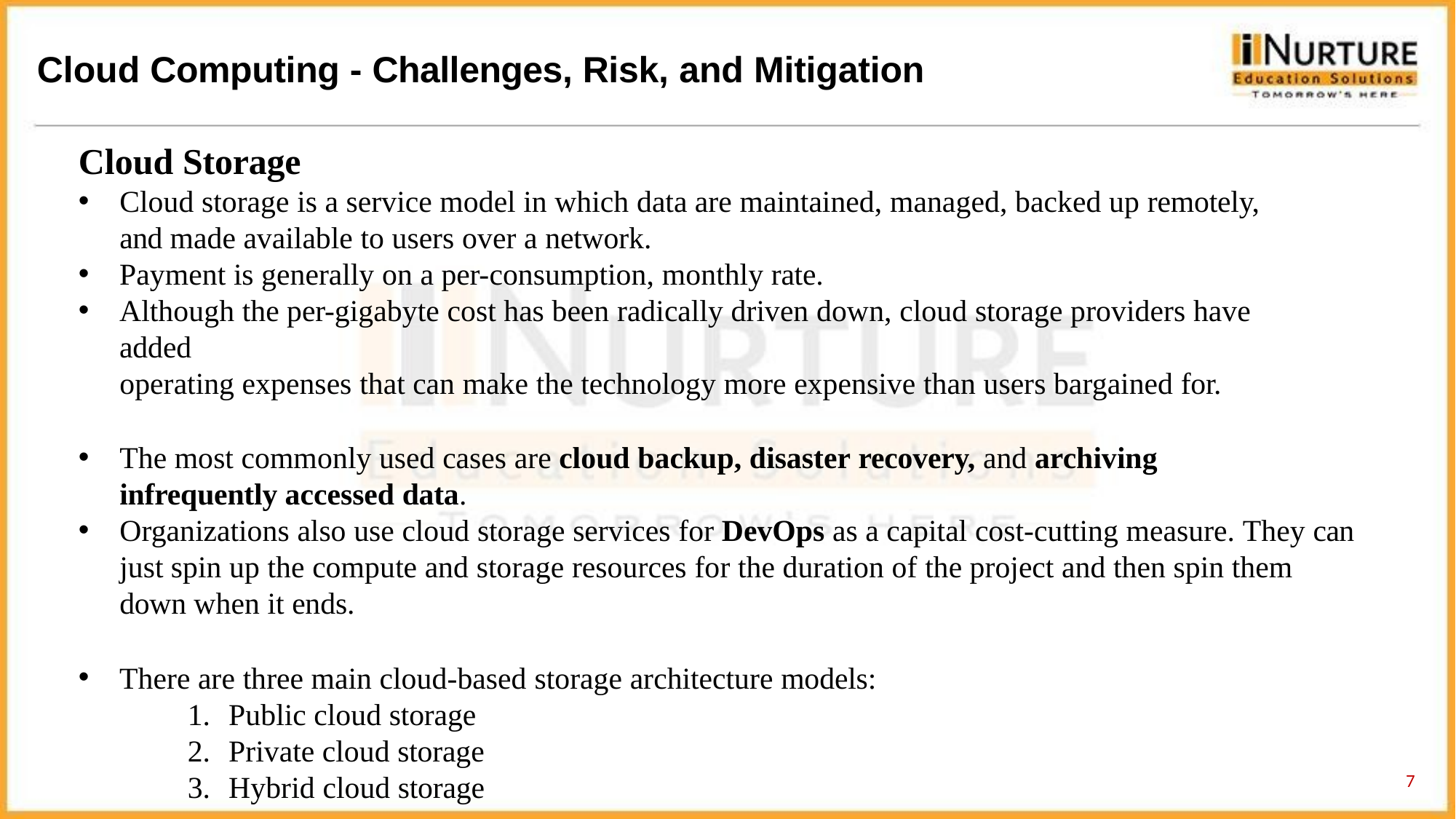

# Cloud Computing - Challenges, Risk, and Mitigation
Cloud Storage
Cloud storage is a service model in which data are maintained, managed, backed up remotely, and made available to users over a network.
Payment is generally on a per-consumption, monthly rate.
Although the per-gigabyte cost has been radically driven down, cloud storage providers have added
operating expenses that can make the technology more expensive than users bargained for.

The most commonly used cases are cloud backup, disaster recovery, and archiving infrequently accessed data.
Organizations also use cloud storage services for DevOps as a capital cost-cutting measure. They can just spin up the compute and storage resources for the duration of the project and then spin them down when it ends.

There are three main cloud-based storage architecture models:
Public cloud storage
Private cloud storage
Hybrid cloud storage
7